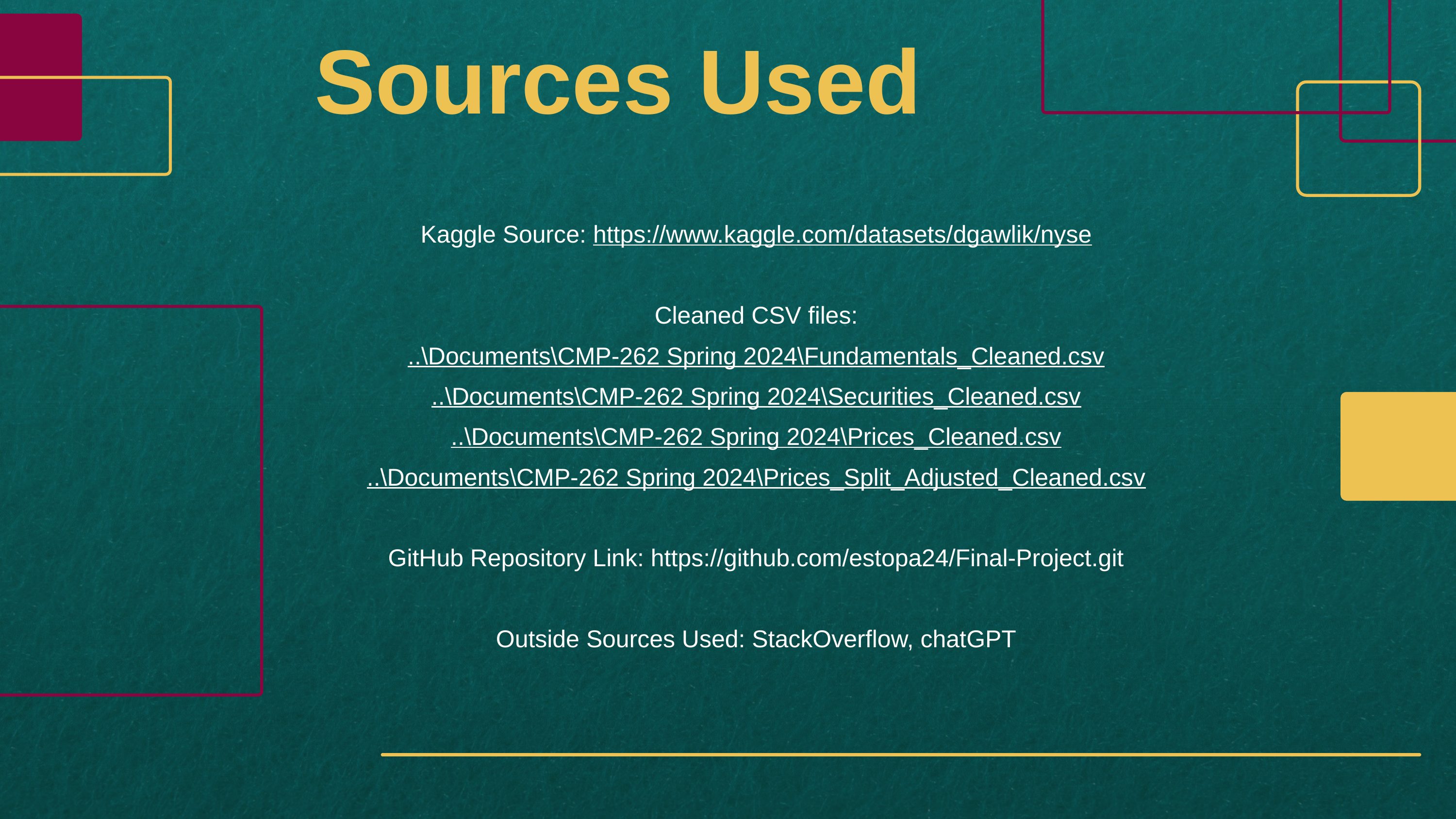

Sources Used

Kaggle Source: https://www.kaggle.com/datasets/dgawlik/nyse

Cleaned CSV files:
..\Documents\CMP-262 Spring 2024\Fundamentals_Cleaned.csv
..\Documents\CMP-262 Spring 2024\Securities_Cleaned.csv
..\Documents\CMP-262 Spring 2024\Prices_Cleaned.csv
..\Documents\CMP-262 Spring 2024\Prices_Split_Adjusted_Cleaned.csv

GitHub Repository Link: https://github.com/estopa24/Final-Project.git

Outside Sources Used: StackOverflow, chatGPT